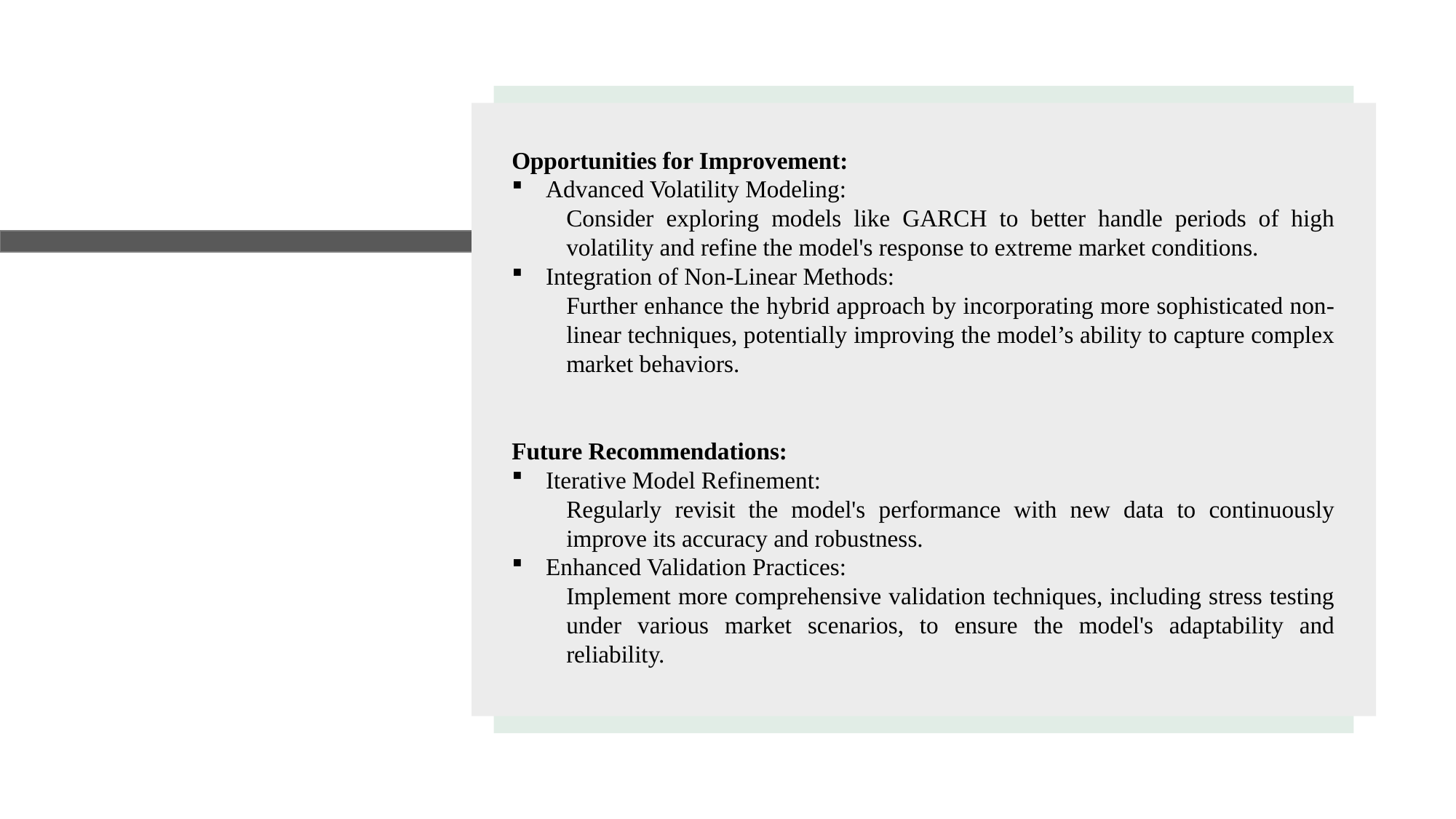

Opportunities for Improvement:
Advanced Volatility Modeling:
Consider exploring models like GARCH to better handle periods of high volatility and refine the model's response to extreme market conditions.
Integration of Non-Linear Methods:
Further enhance the hybrid approach by incorporating more sophisticated non-linear techniques, potentially improving the model’s ability to capture complex market behaviors.

Future Recommendations:
Iterative Model Refinement:
Regularly revisit the model's performance with new data to continuously improve its accuracy and robustness.
Enhanced Validation Practices:
Implement more comprehensive validation techniques, including stress testing under various market scenarios, to ensure the model's adaptability and reliability.